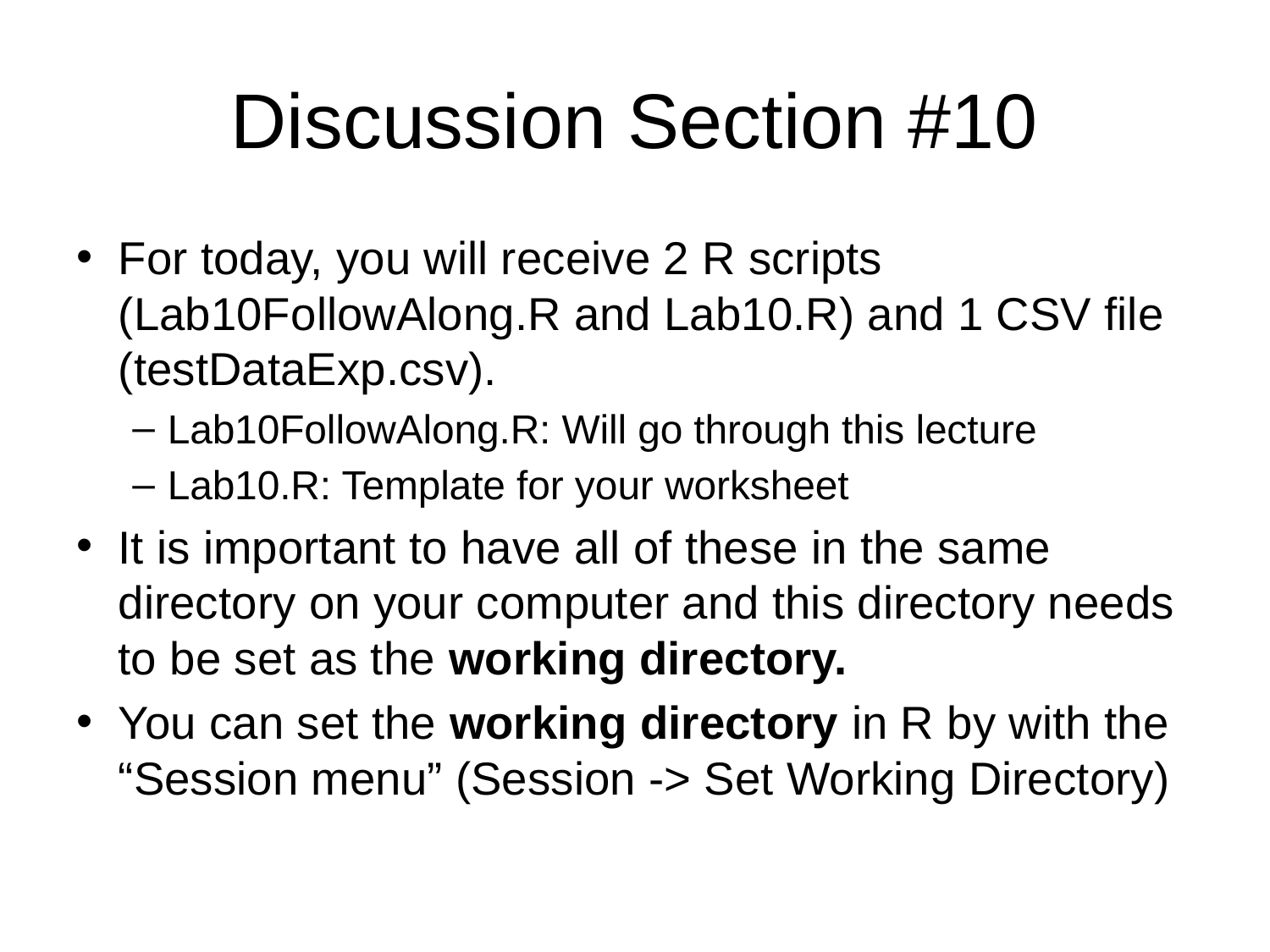

# Discussion Section #10
For today, you will receive 2 R scripts (Lab10FollowAlong.R and Lab10.R) and 1 CSV file (testDataExp.csv).
Lab10FollowAlong.R: Will go through this lecture
Lab10.R: Template for your worksheet
It is important to have all of these in the same directory on your computer and this directory needs to be set as the working directory.
You can set the working directory in R by with the “Session menu” (Session -> Set Working Directory)